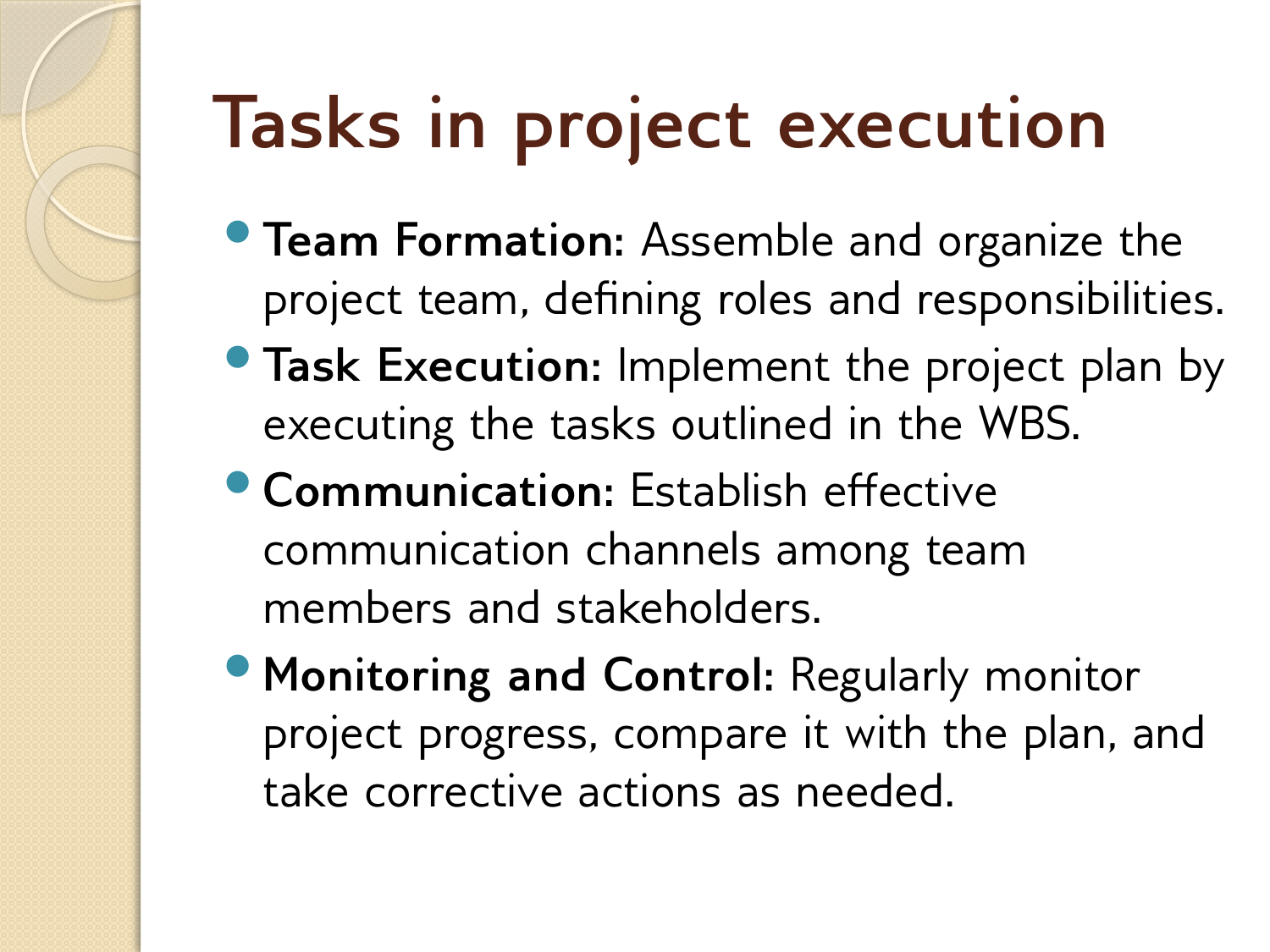

# Tasks in project execution
Team Formation: Assemble and organize the project team, defining roles and responsibilities.
Task Execution: Implement the project plan by executing the tasks outlined in the WBS.
Communication: Establish effective communication channels among team members and stakeholders.
Monitoring and Control: Regularly monitor project progress, compare it with the plan, and take corrective actions as needed.